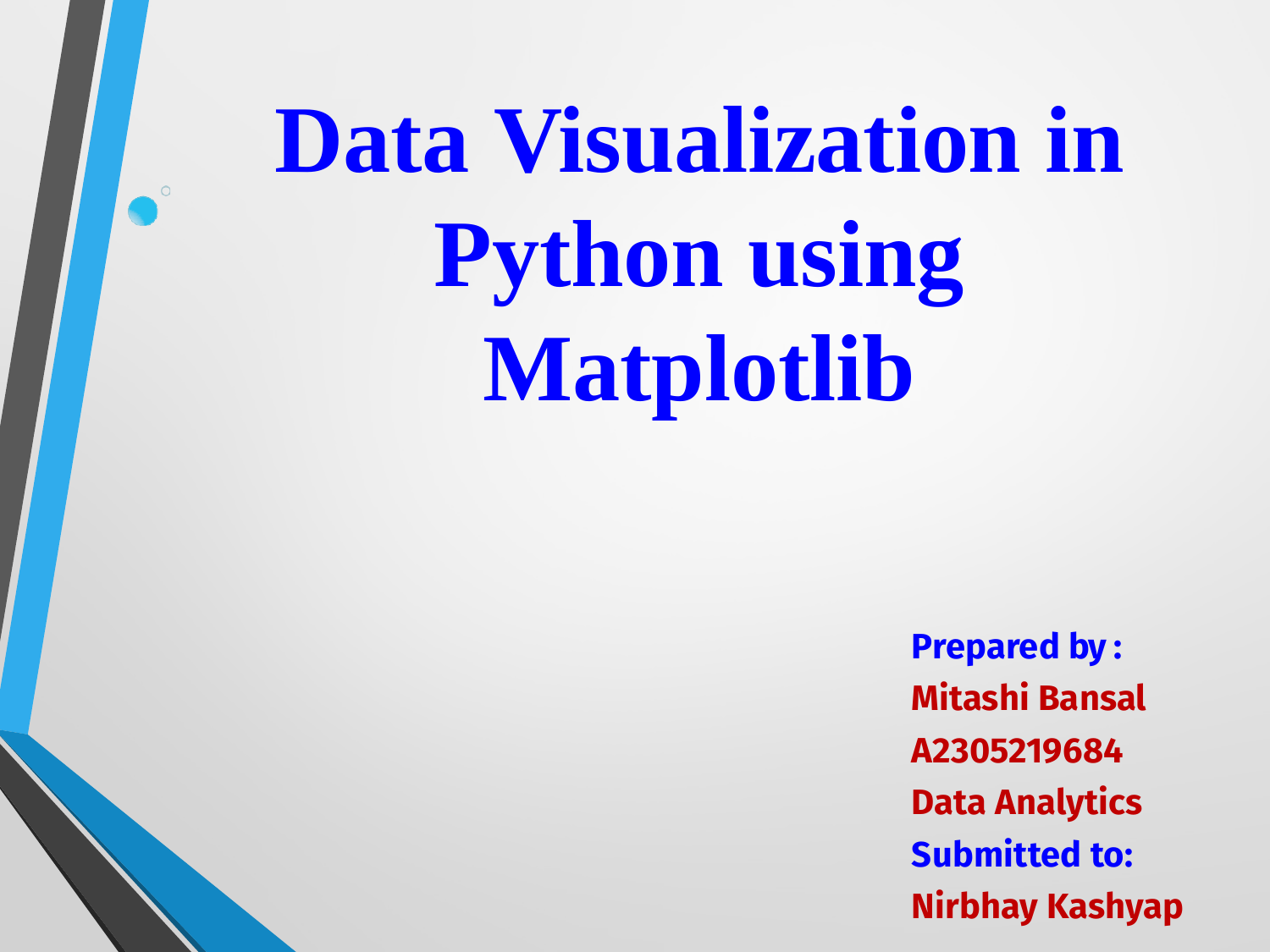

# Data Visualization in Python using Matplotlib

Prepared by :
Mitashi Bansal
A2305219684
Data Analytics
Submitted to:
Nirbhay Kashyap